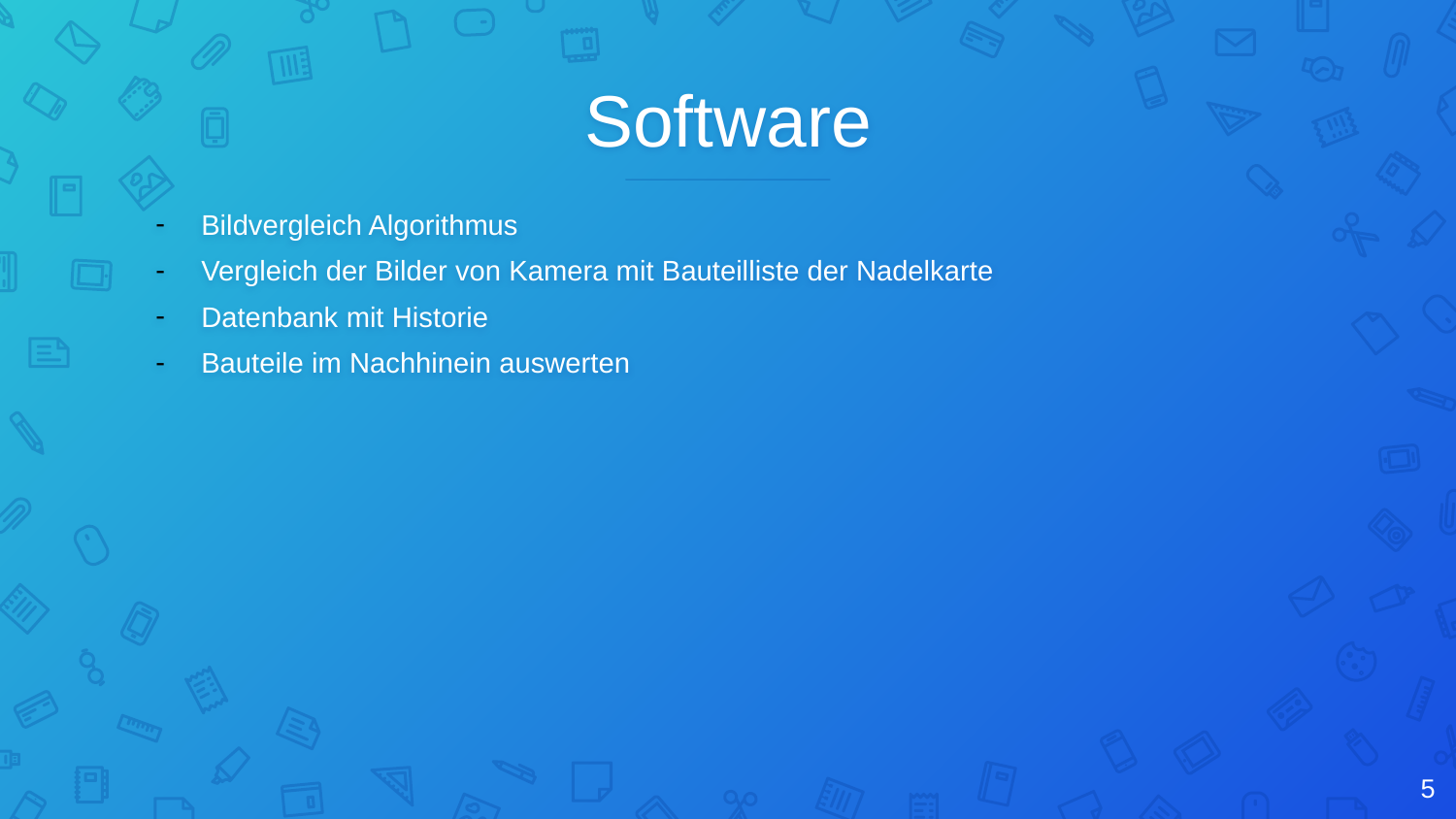

# Software
Bildvergleich Algorithmus
Vergleich der Bilder von Kamera mit Bauteilliste der Nadelkarte
Datenbank mit Historie
Bauteile im Nachhinein auswerten

5